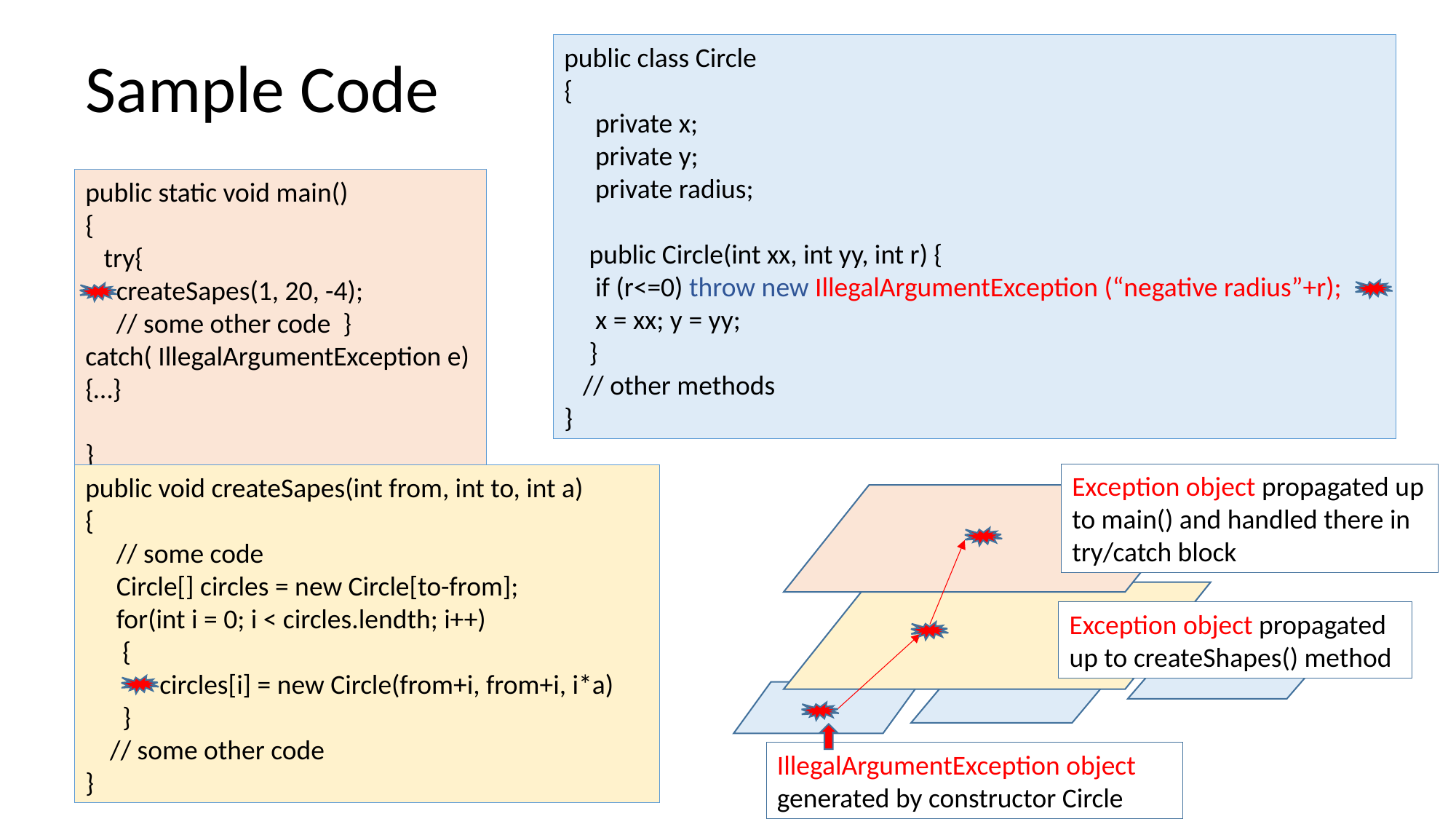

# Sample Code
public class Circle
{
     private x;
     private y;
     private radius;

    public Circle(int xx, int yy, int r) {
     if (r<=0) throw new IllegalArgumentException (“negative radius”+r);
     x = xx; y = yy;
    }
   // other methods
}
public static void main()
{
   try{
     createSapes(1, 20, -4);
     // some other code  }
catch( IllegalArgumentException e) {…}

}

Exception object propagated up to main() and handled there in try/catch block
public void createSapes(int from, int to, int a)
{
     // some code
     Circle[] circles = new Circle[to-from];
     for(int i = 0; i < circles.lendth; i++)
      {
            circles[i] = new Circle(from+i, from+i, i*a)
      }
    // some other code
}

Exception object propagated up to createShapes() method

IllegalArgumentException object generated by constructor Circle